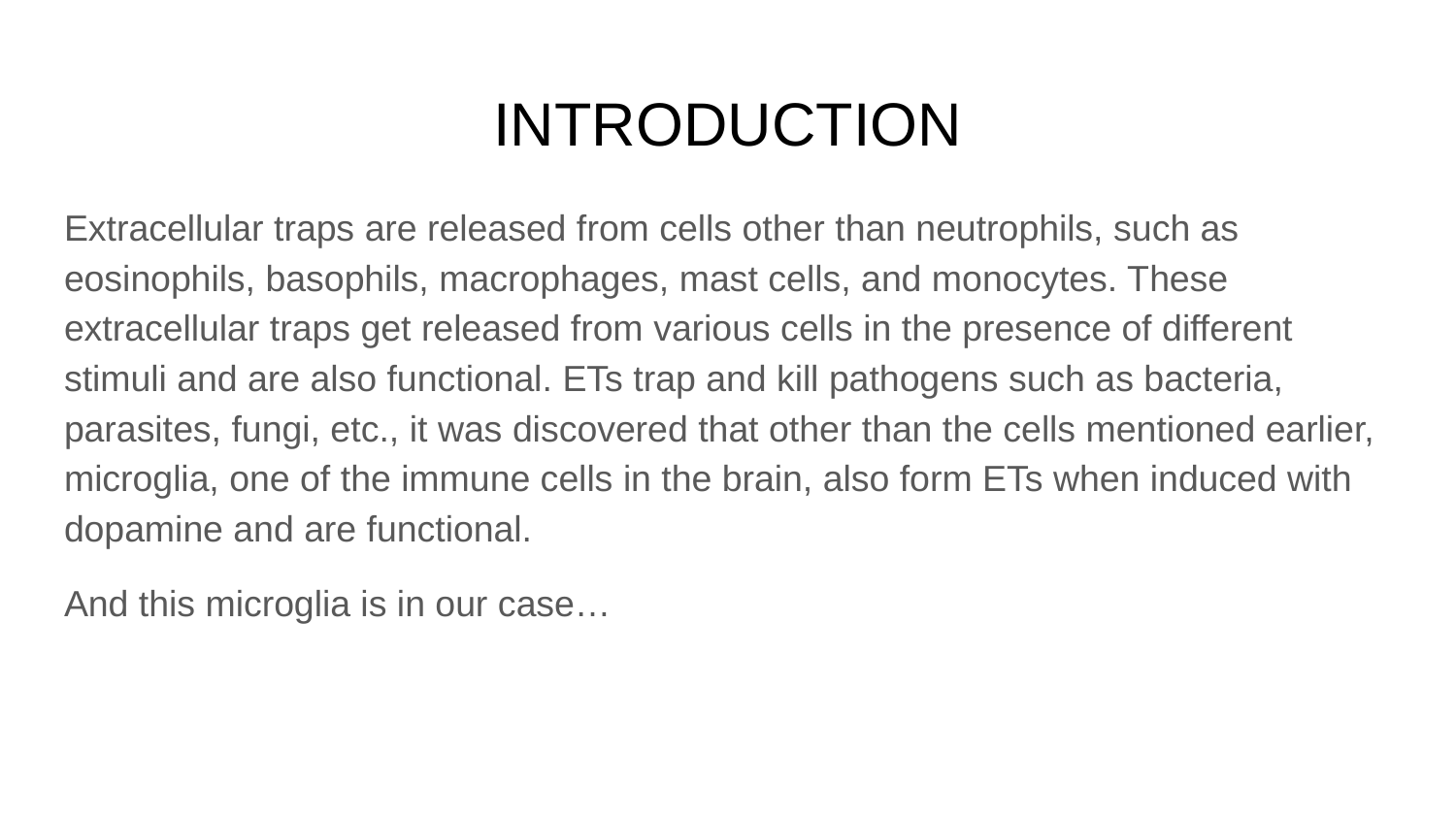

# INTRODUCTION
Extracellular traps are released from cells other than neutrophils, such as eosinophils, basophils, macrophages, mast cells, and monocytes. These extracellular traps get released from various cells in the presence of different stimuli and are also functional. ETs trap and kill pathogens such as bacteria, parasites, fungi, etc., it was discovered that other than the cells mentioned earlier, microglia, one of the immune cells in the brain, also form ETs when induced with dopamine and are functional.
And this microglia is in our case…